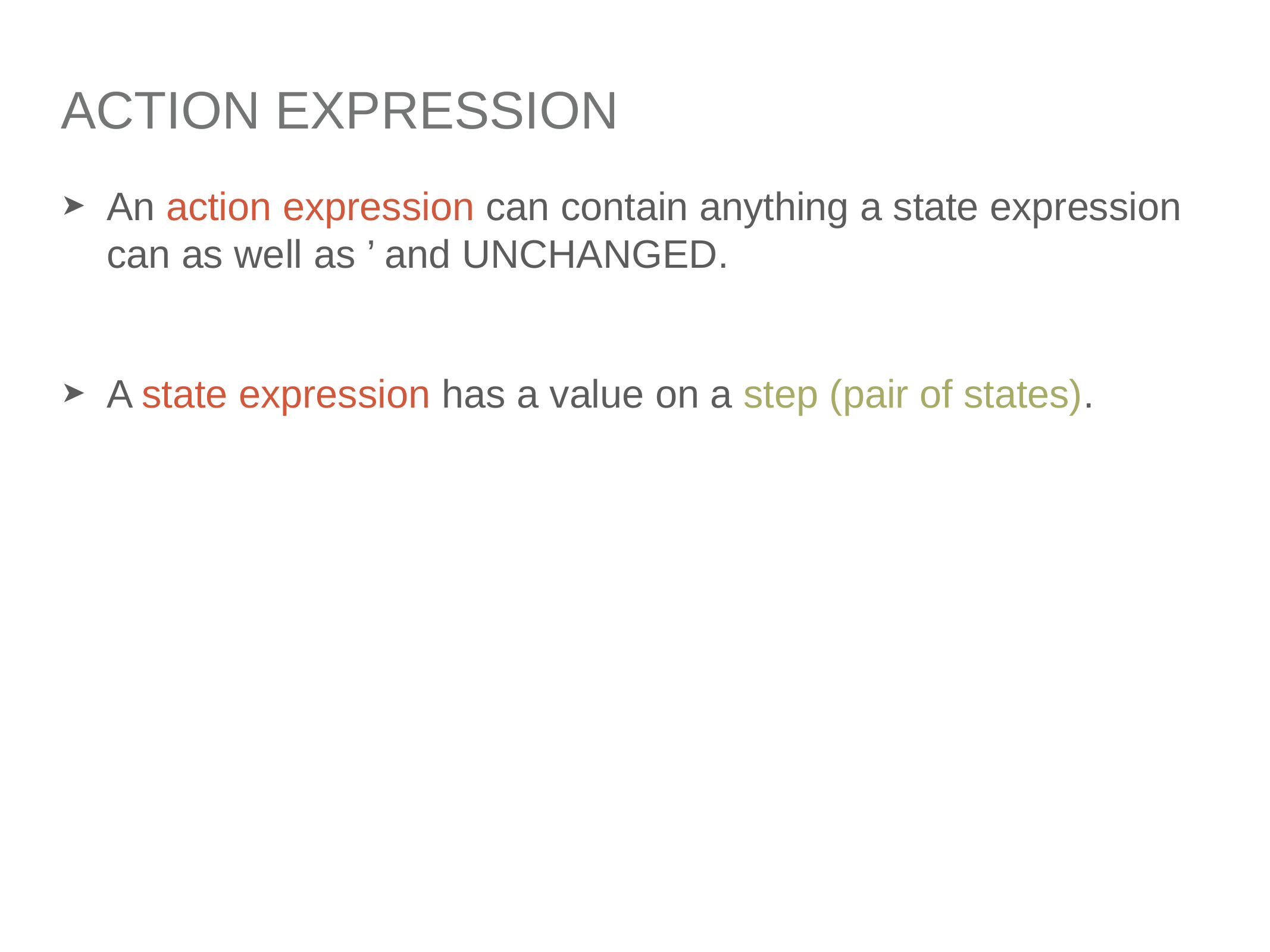

# Action Expression

An action expression can contain anything a state expression can as well as ’ and UNCHANGED.

A state expression has a value on a step (pair of states).
6